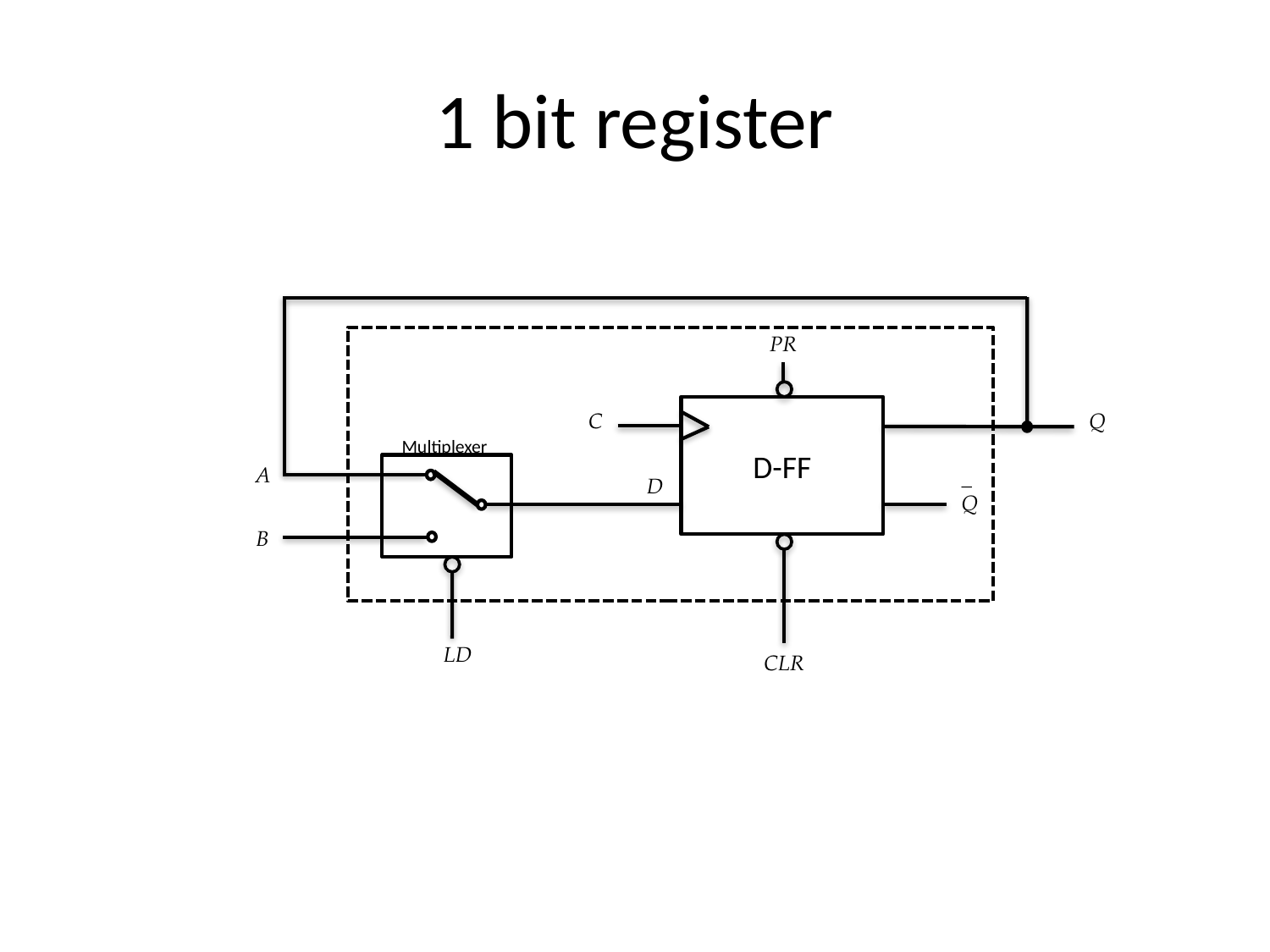

# 1 bit register
PR

D-FF
C
Q
Multiplexer

A

_
Q
D

B

LD
CLR